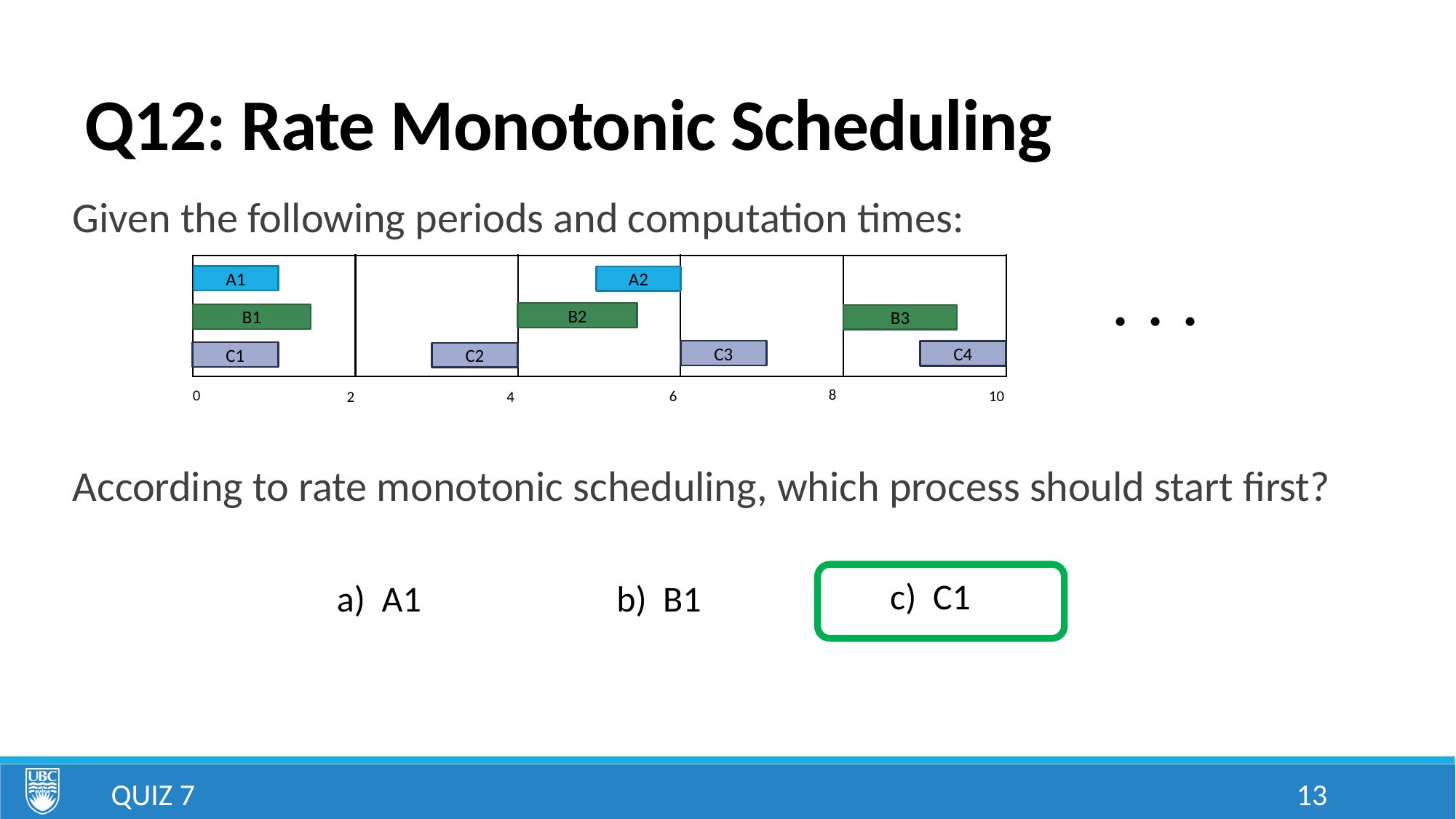

# Q12: Rate Monotonic Scheduling
Given the following periods and computation times:

According to rate monotonic scheduling, which process should start first?
. . .
A1
A2
B2
B1
B3
C3
C4
C1
C2
8
0
6
10
4
2

c)  C1
b)  B1
a)  A1
Quiz 7
13